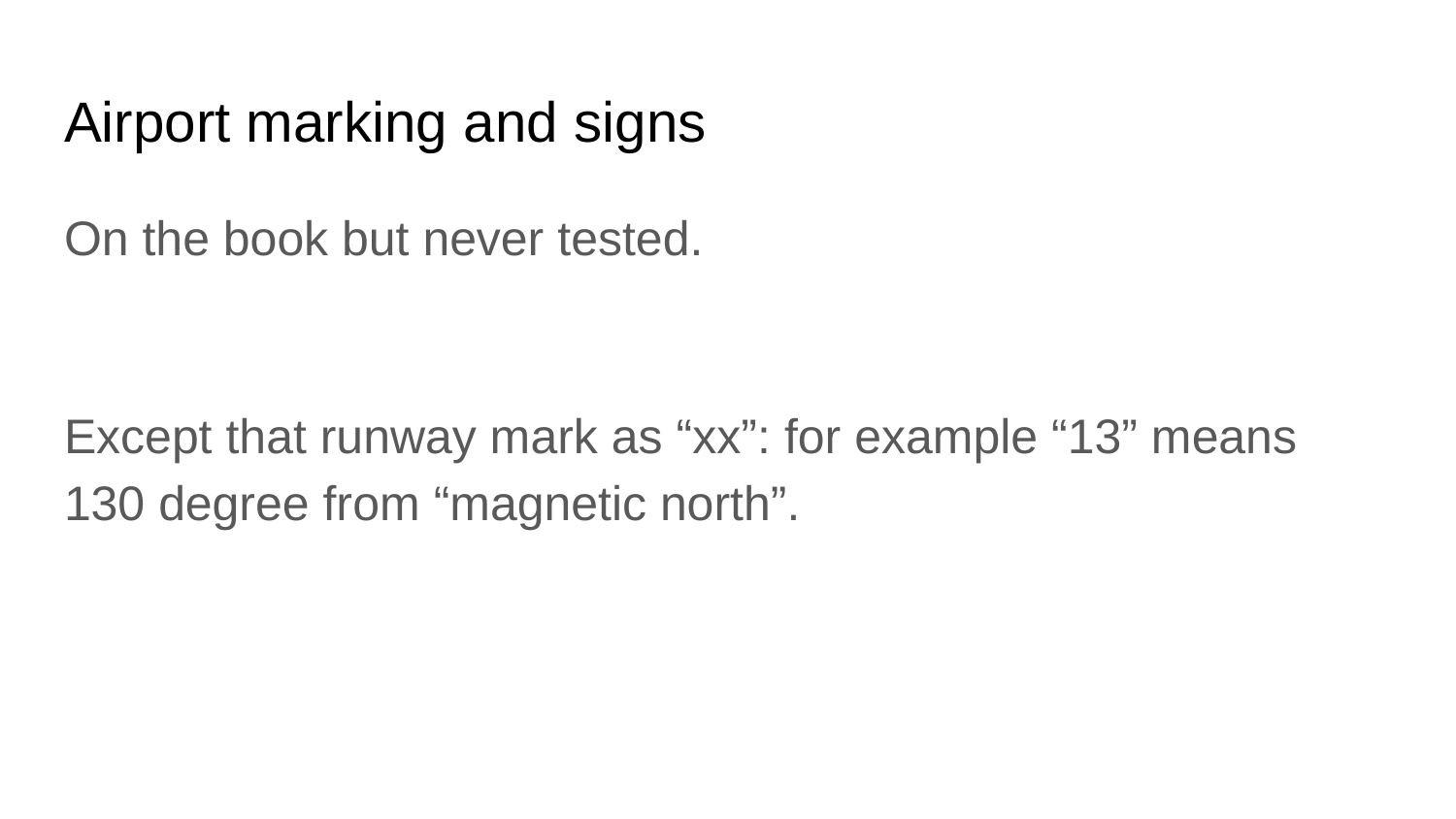

# Airport marking and signs
On the book but never tested.

Except that runway mark as “xx”: for example “13” means 130 degree from “magnetic north”.